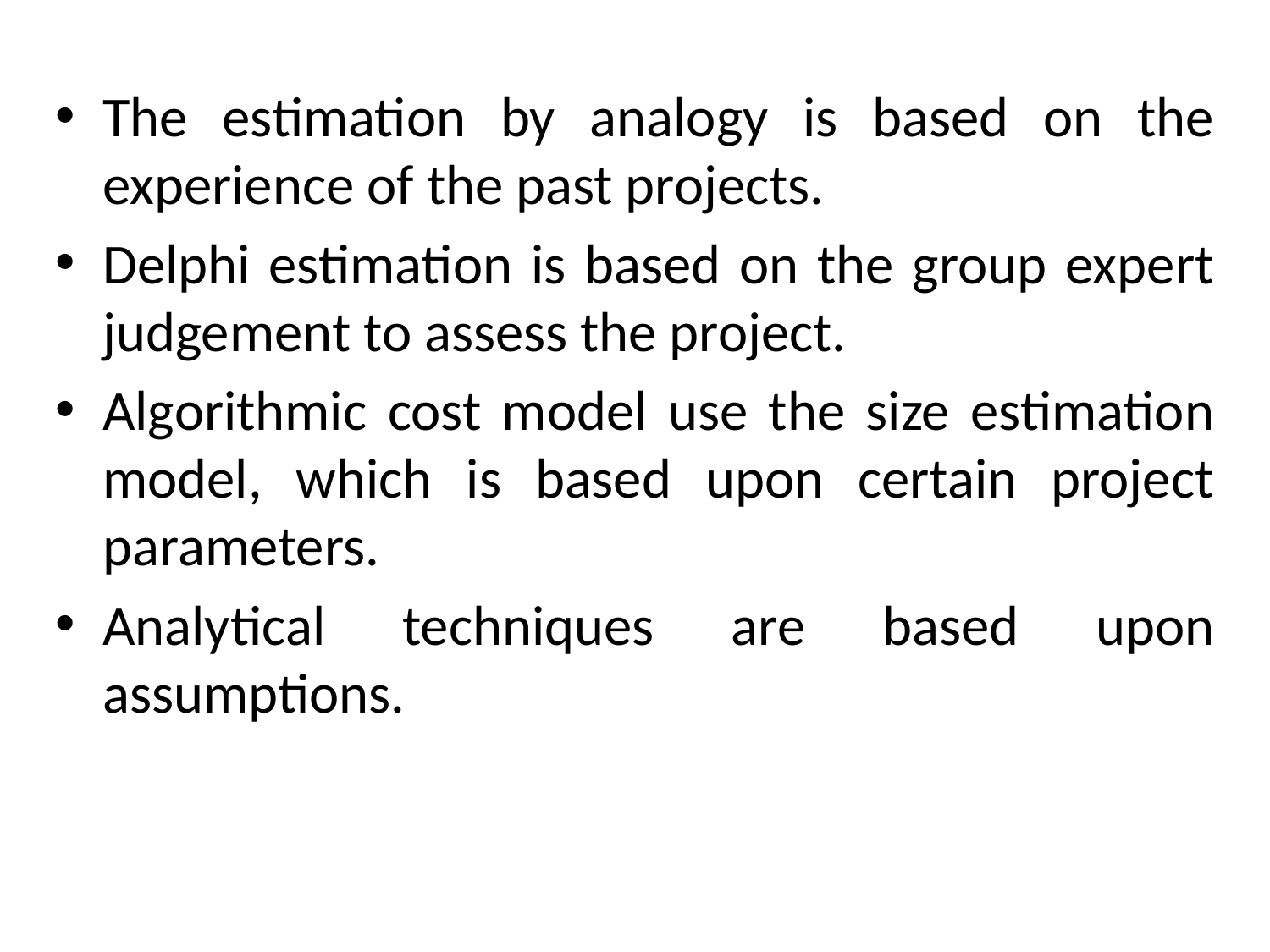

The estimation by analogy is based on the experience of the past projects.
Delphi estimation is based on the group expert judgement to assess the project.
Algorithmic cost model use the size estimation model, which is based upon certain project parameters.
Analytical techniques are based upon assumptions.